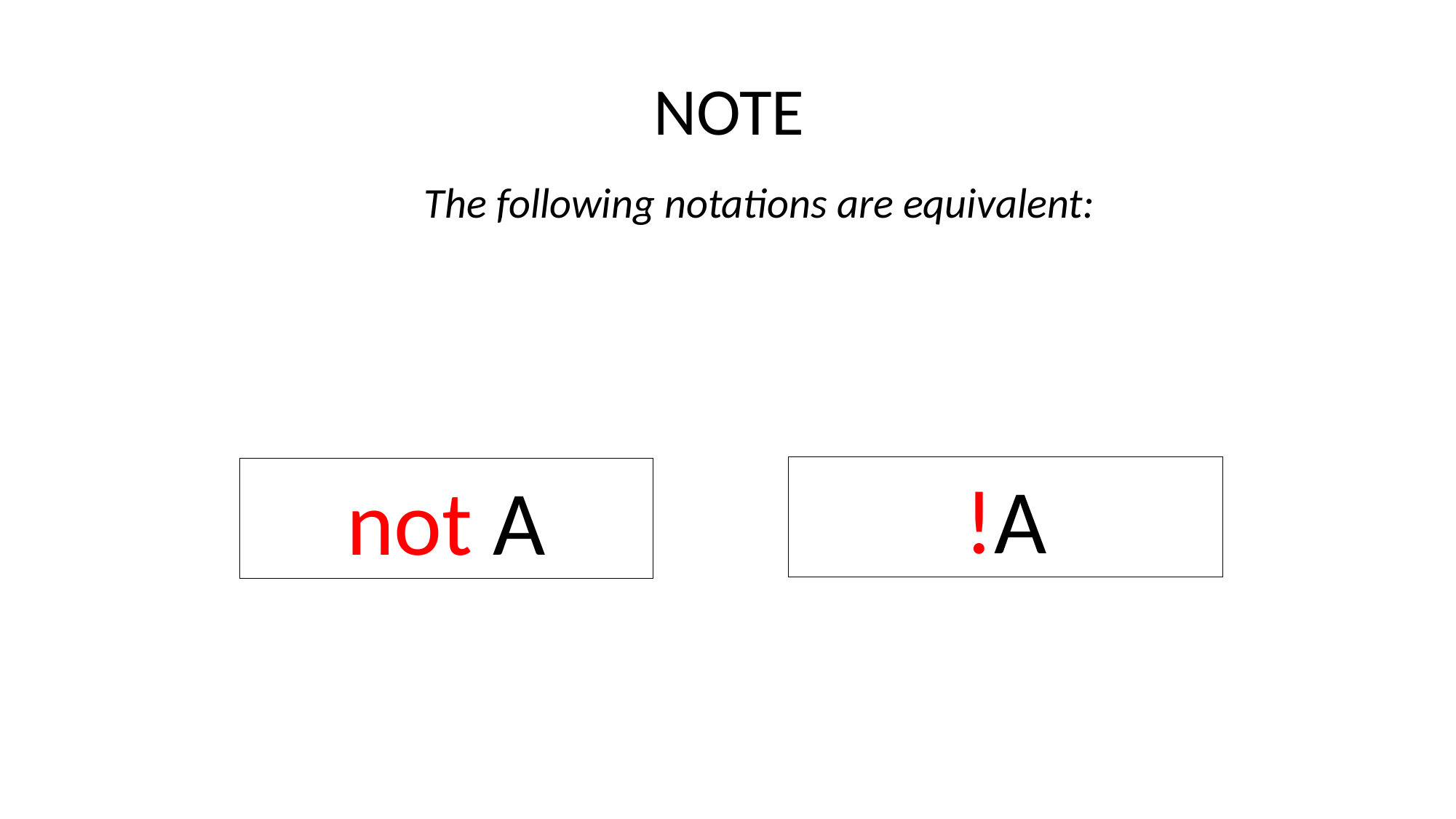

NOTE
The following notations are equivalent:
!A
not A